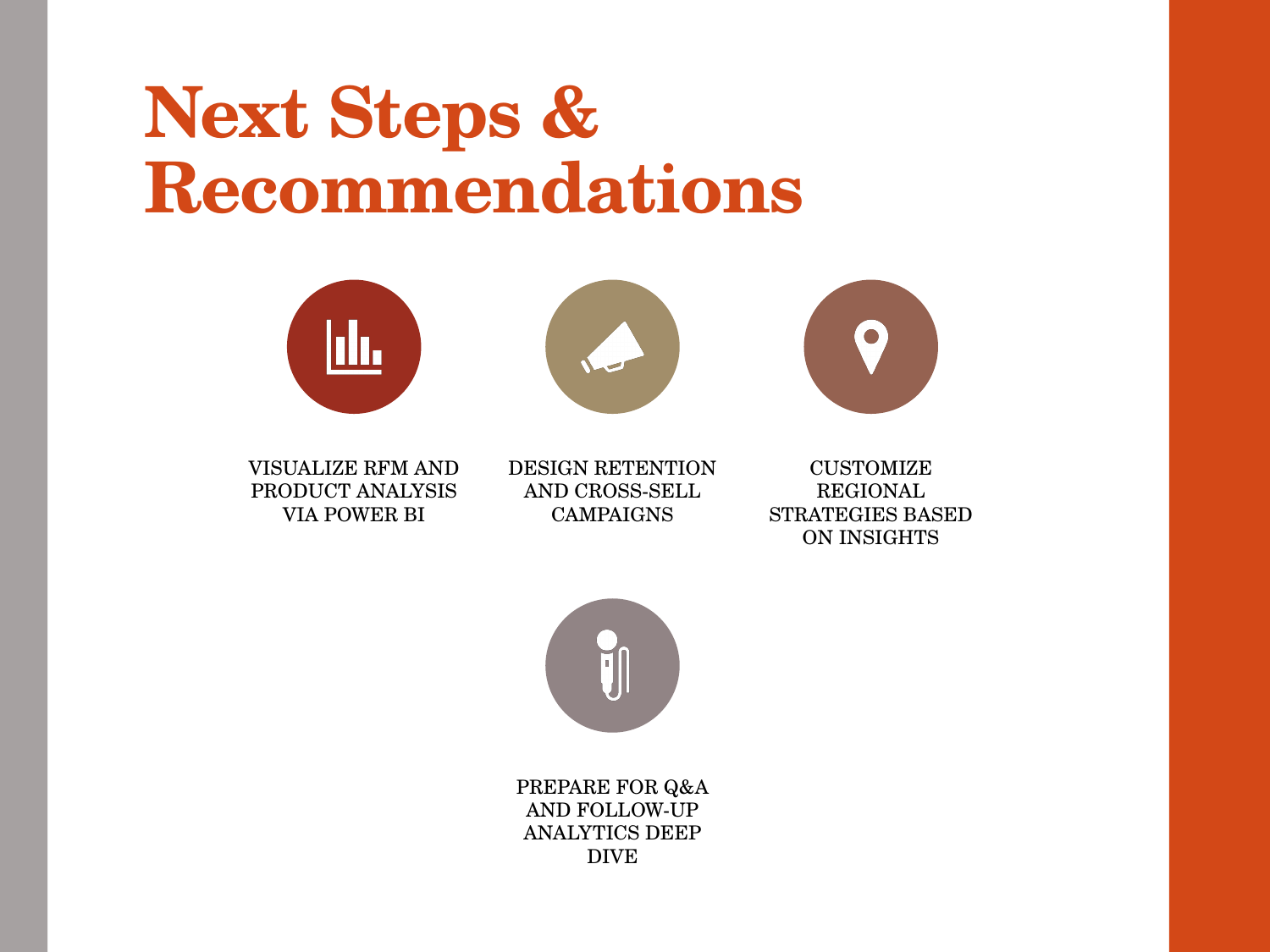

# Next Steps & Recommendations
Visualize RFM and product analysis via Power BI
Design retention and cross-sell campaigns
Customize regional strategies based on insights
Prepare for Q&A and follow-up analytics deep dive